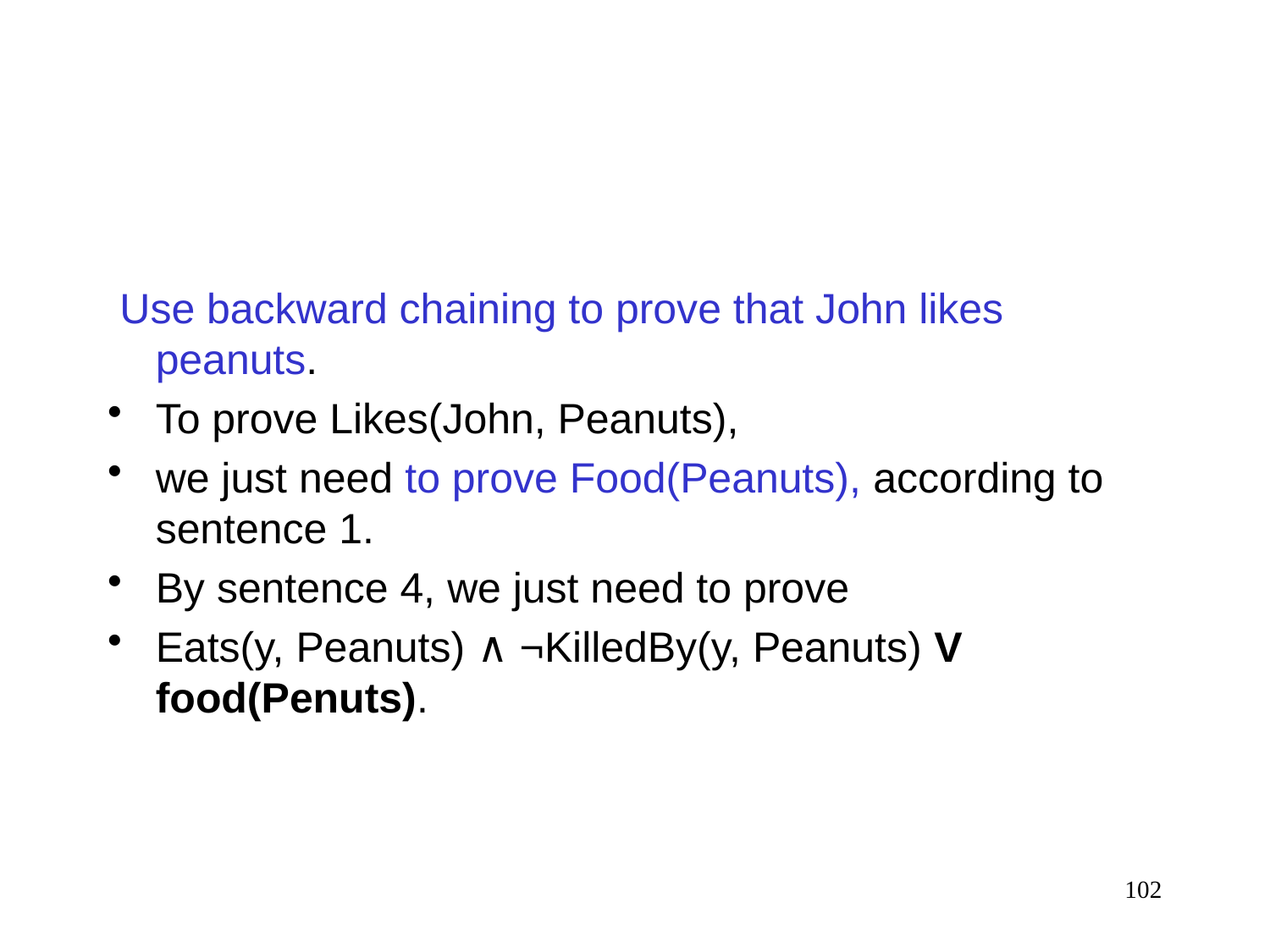

#
 Use backward chaining to prove that John likes peanuts.
To prove Likes(John, Peanuts),
we just need to prove Food(Peanuts), according to sentence 1.
By sentence 4, we just need to prove
Eats(y, Peanuts) ∧ ¬KilledBy(y, Peanuts) V food(Penuts).
102